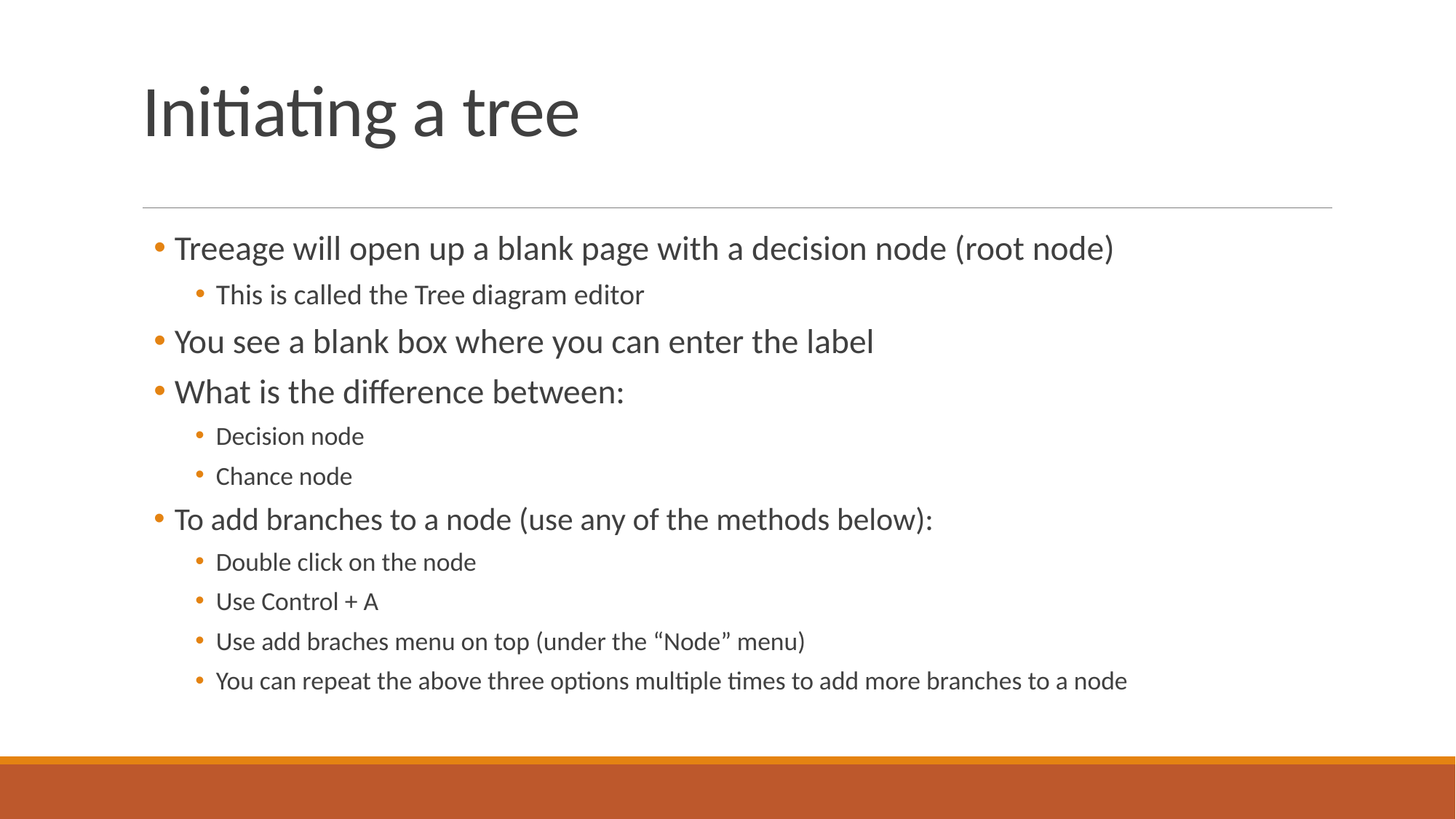

# Initiating a tree
Treeage will open up a blank page with a decision node (root node)
This is called the Tree diagram editor
You see a blank box where you can enter the label
What is the difference between:
Decision node
Chance node
To add branches to a node (use any of the methods below):
Double click on the node
Use Control + A
Use add braches menu on top (under the “Node” menu)
You can repeat the above three options multiple times to add more branches to a node